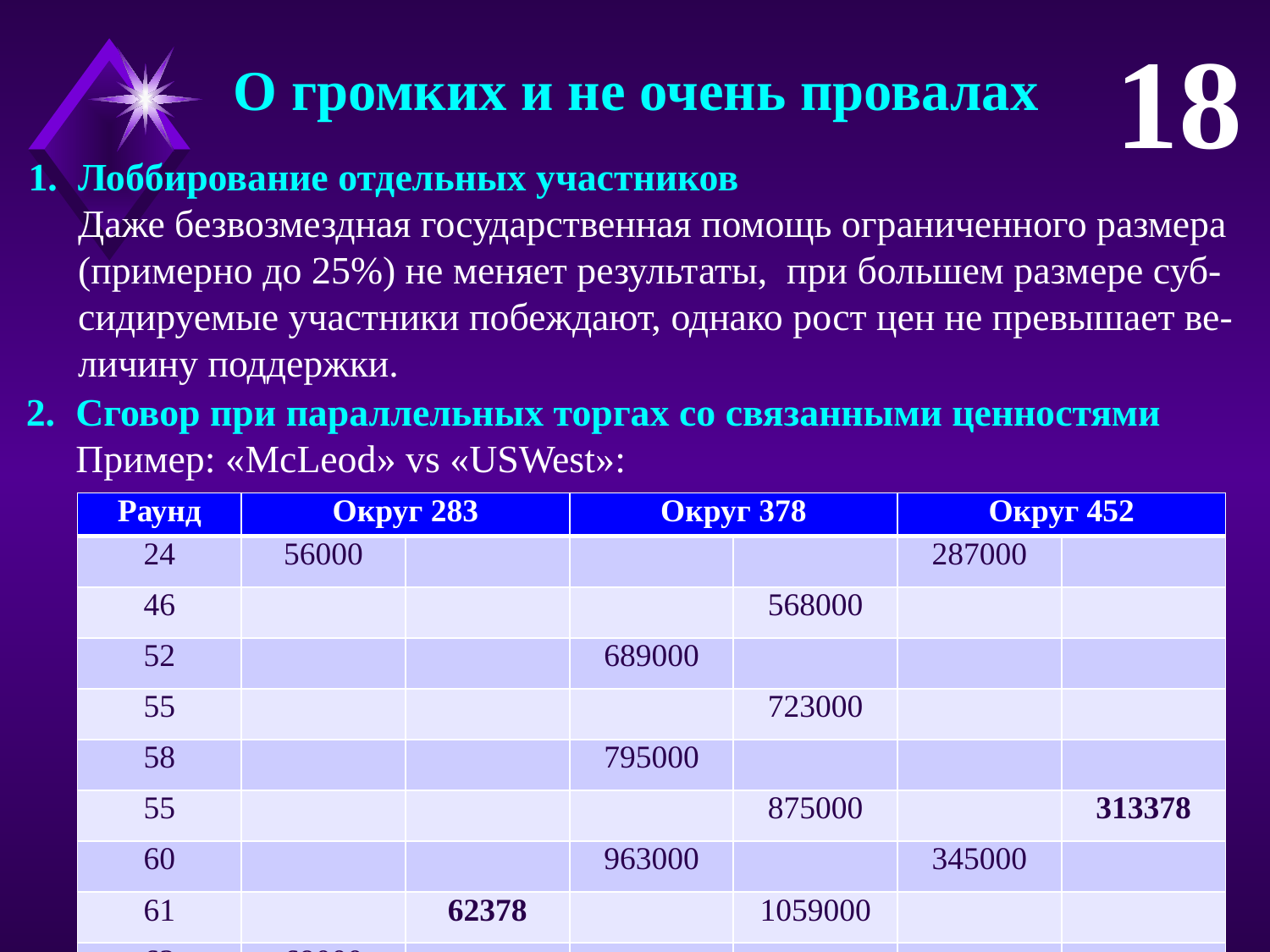

18
О громких и не очень провалах
Лоббирование отдельных участников
Даже безвозмездная государственная помощь ограниченного размера (примерно до 25%) не меняет результаты,  при большем размере суб-сидируемые участники побеждают, однако рост цен не превышает ве-личину поддержки.
Сговор при параллельных торгах со связанными ценностями
Пример: «McLeod» vs «USWest»:
| Раунд | Округ 283 |  | Округ 378 |  | Округ 452 |  |
| --- | --- | --- | --- | --- | --- | --- |
| 24 | 56000 |  |  |  | 287000 |  |
| 46 |  |  |  | 568000 |  |  |
| 52 |  |  | 689000 |  |  |  |
| 55 |  |  |  | 723000 |  |  |
| 58 |  |  | 795000 |  |  |  |
| 55 |  |  |  | 875000 |  | 313378 |
| 60 |  |  | 963000 |  | 345000 |  |
| 61 |  | 62378 |  | 1059000 |  |  |
| 62 | 69000 |  |  |  |  |  |